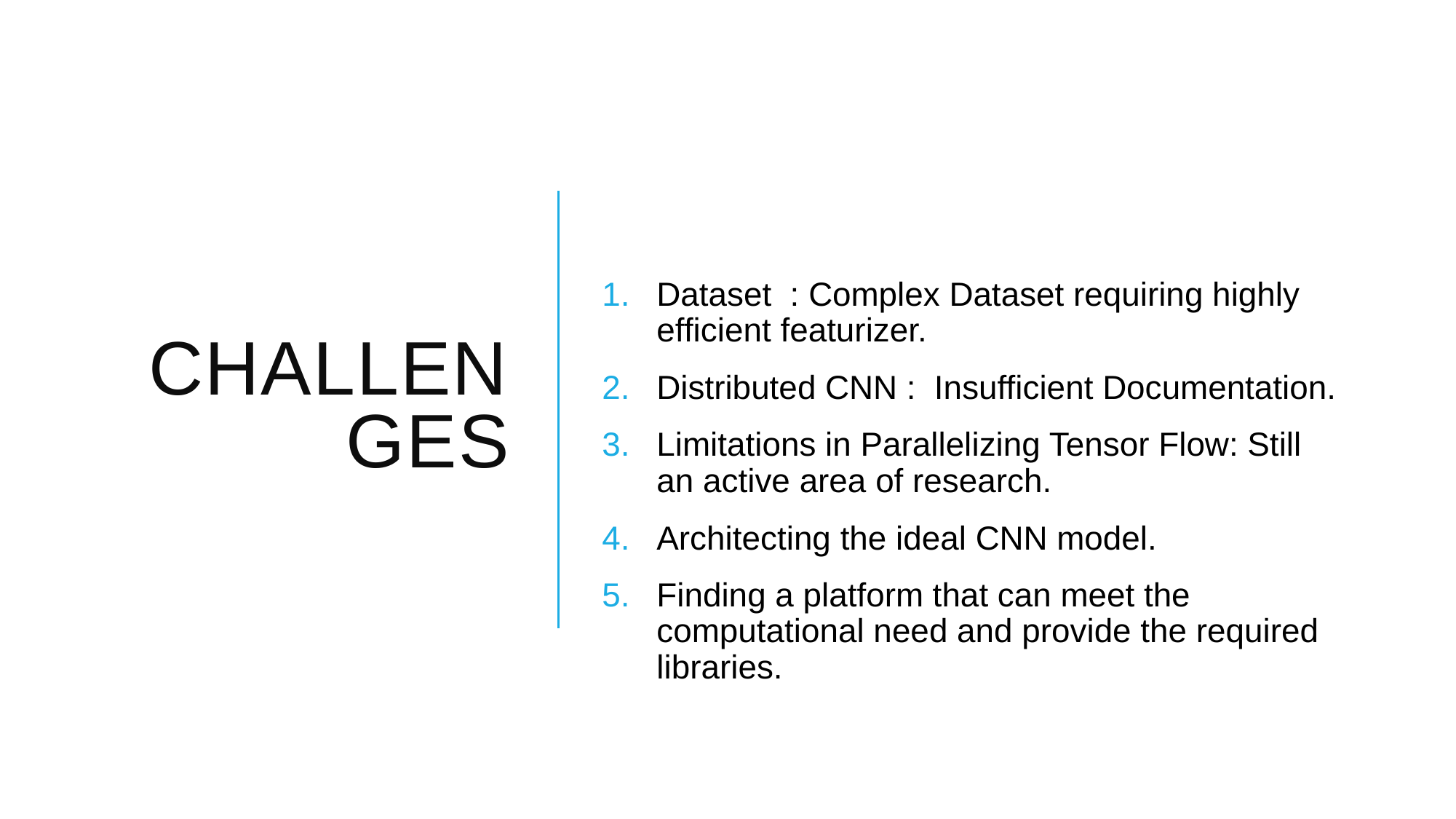

# Challenges

Dataset  : Complex Dataset requiring highly efficient featurizer.
Distributed CNN :  Insufficient Documentation.
Limitations in Parallelizing Tensor Flow: Still an active area of research.
Architecting the ideal CNN model.
Finding a platform that can meet the computational need and provide the required libraries.